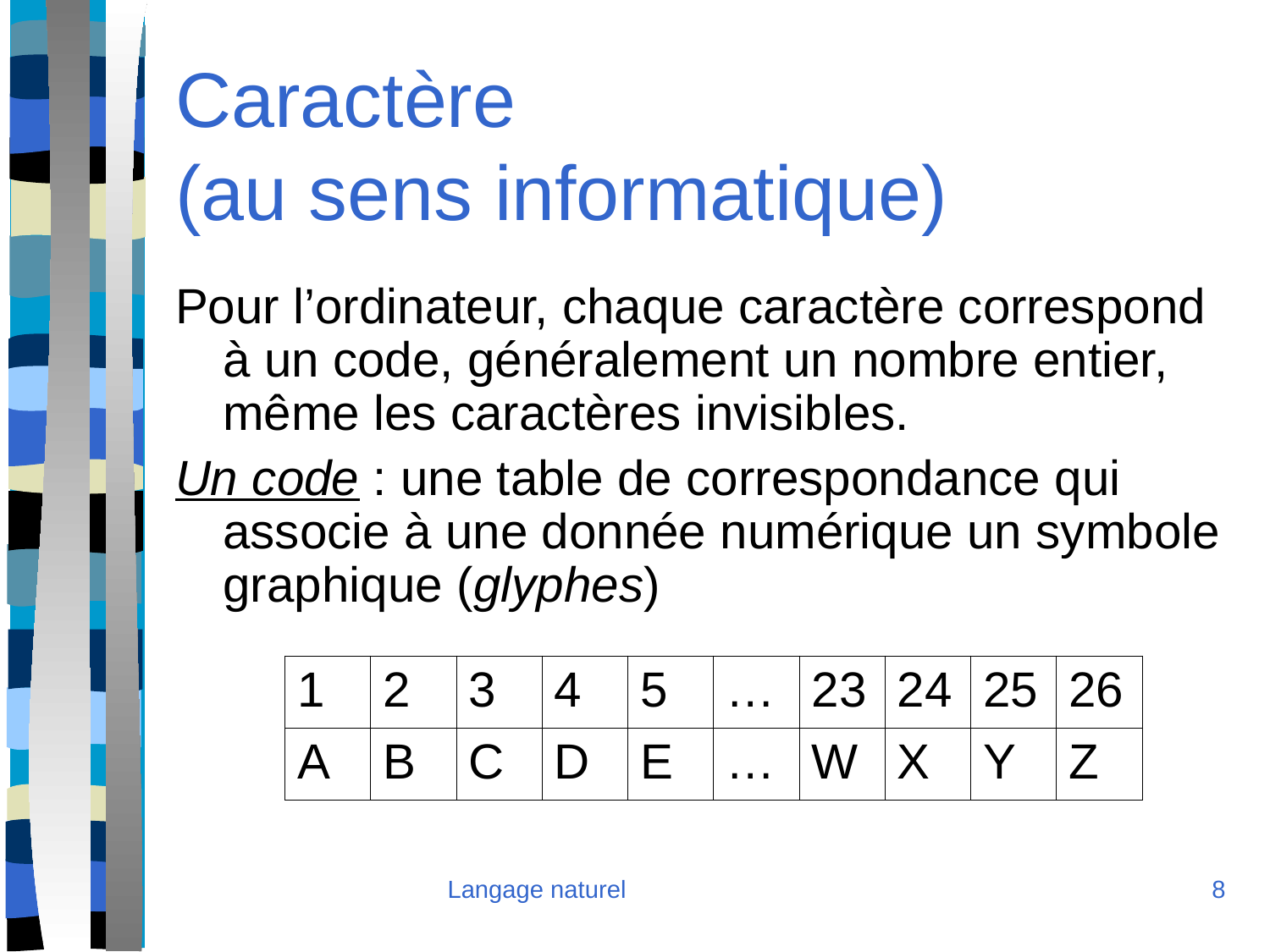

Caractère
(au sens informatique)
Pour l’ordinateur, chaque caractère correspond à un code, généralement un nombre entier, même les caractères invisibles.
Un code : une table de correspondance qui associe à une donnée numérique un symbole graphique (glyphes)

| 1 | 2 | 3 | 4 | 5 | … | 23 | 24 | 25 | 26 |
| --- | --- | --- | --- | --- | --- | --- | --- | --- | --- |
| A | B | C | D | E | … | W | X | Y | Z |
Langage naturel
8